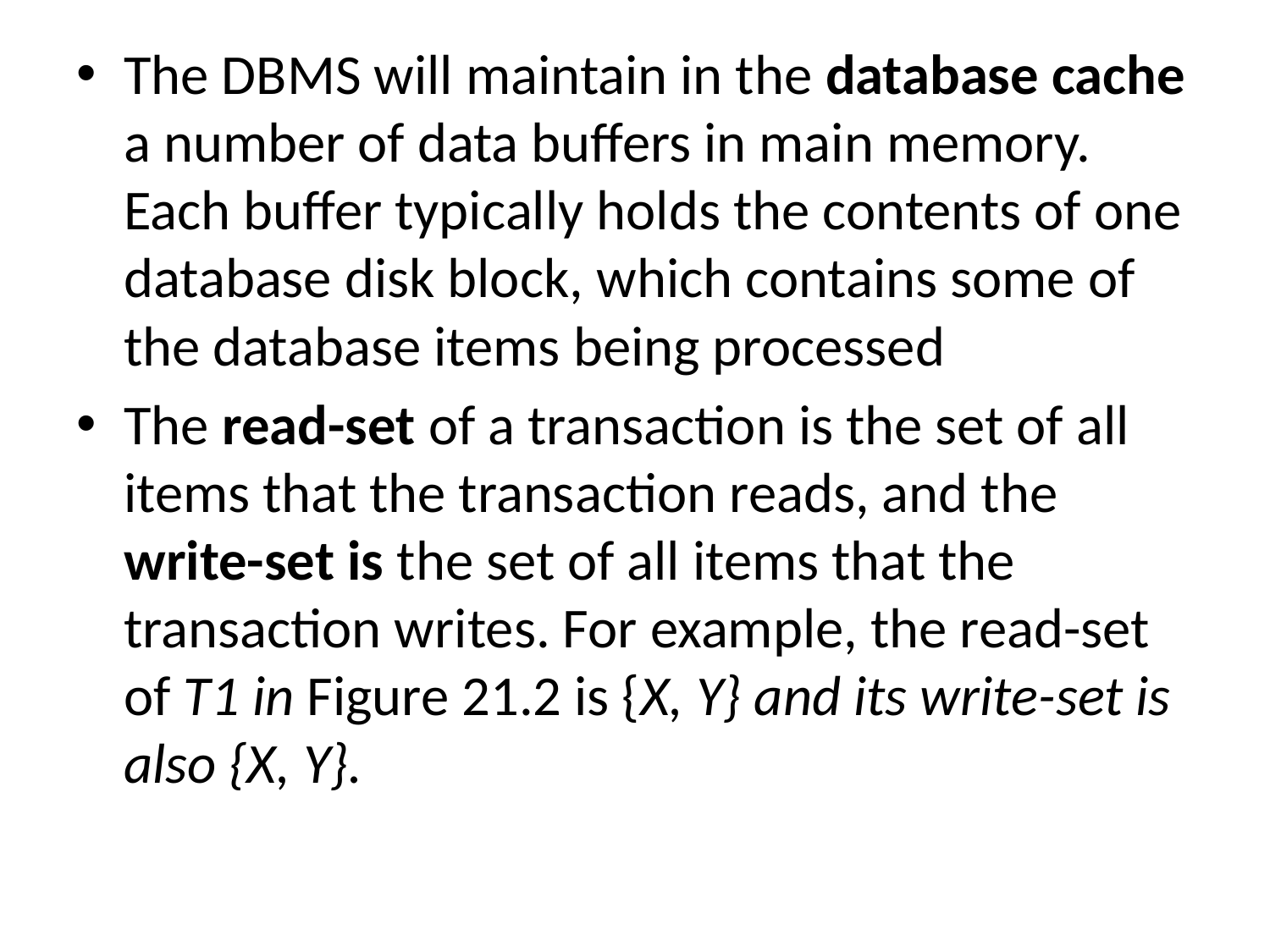

The DBMS will maintain in the database cache a number of data buffers in main memory. Each buffer typically holds the contents of one database disk block, which contains some of the database items being processed
The read-set of a transaction is the set of all items that the transaction reads, and the write-set is the set of all items that the transaction writes. For example, the read-set of T1 in Figure 21.2 is {X, Y} and its write-set is also {X, Y}.